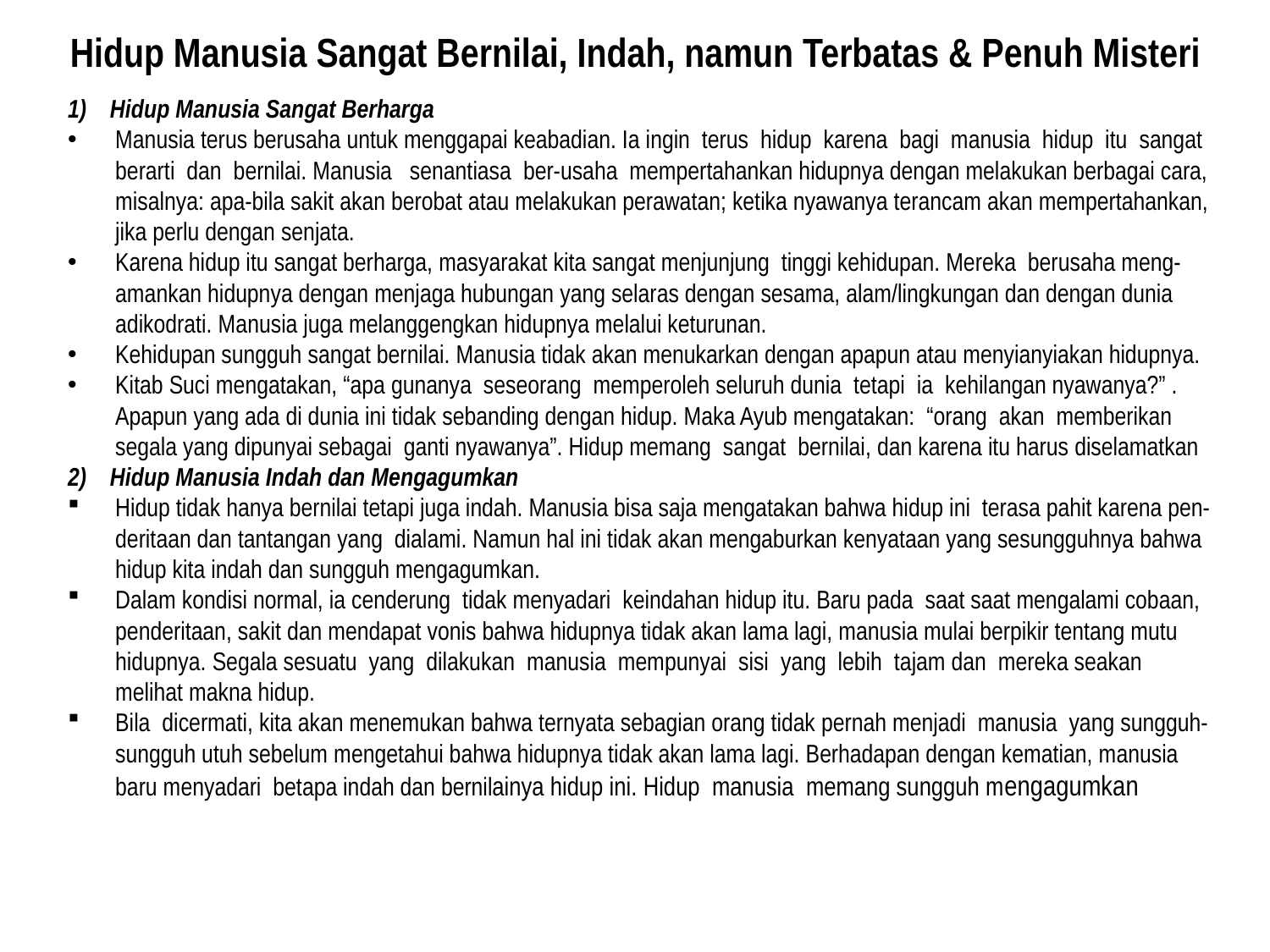

# Hidup Manusia Sangat Bernilai, Indah, namun Terbatas & Penuh Misteri
1)    Hidup Manusia Sangat Berharga
Manusia terus berusaha untuk menggapai keabadian. Ia ingin  terus  hidup  karena  bagi  manusia  hidup  itu  sangat  berarti  dan  bernilai. Manusia   senantiasa  ber-usaha  mempertahankan hidupnya dengan melakukan berbagai cara, misalnya: apa-bila sakit akan berobat atau melakukan perawatan; ketika nyawanya terancam akan mempertahankan, jika perlu dengan senjata.
Karena hidup itu sangat berharga, masyarakat kita sangat menjunjung  tinggi kehidupan. Mereka  berusaha meng-amankan hidupnya dengan menjaga hubungan yang selaras dengan sesama, alam/lingkungan dan dengan dunia adikodrati. Manusia juga melanggengkan hidupnya melalui keturunan.
Kehidupan sungguh sangat bernilai. Manusia tidak akan menukarkan dengan apapun atau menyianyiakan hidupnya.
Kitab Suci mengatakan, “apa gunanya  seseorang  memperoleh seluruh dunia  tetapi  ia  kehilangan nyawanya?” . Apapun yang ada di dunia ini tidak sebanding dengan hidup. Maka Ayub mengatakan:  “orang  akan  memberikan  segala yang dipunyai sebagai  ganti nyawanya”. Hidup memang  sangat  bernilai, dan karena itu harus diselamatkan
2)    Hidup Manusia Indah dan Mengagumkan
Hidup tidak hanya bernilai tetapi juga indah. Manusia bisa saja mengatakan bahwa hidup ini  terasa pahit karena pen-deritaan dan tantangan yang  dialami. Namun hal ini tidak akan mengaburkan kenyataan yang sesungguhnya bahwa hidup kita indah dan sungguh mengagumkan.
Dalam kondisi normal, ia cenderung  tidak menyadari  keindahan hidup itu. Baru pada  saat saat mengalami cobaan, penderitaan, sakit dan mendapat vonis bahwa hidupnya tidak akan lama lagi, manusia mulai berpikir tentang mutu hidupnya. Segala sesuatu  yang  dilakukan  manusia  mempunyai  sisi  yang  lebih  tajam dan  mereka seakan melihat makna hidup.
Bila  dicermati, kita akan menemukan bahwa ternyata sebagian orang tidak pernah menjadi  manusia  yang sungguh-sungguh utuh sebelum mengetahui bahwa hidupnya tidak akan lama lagi. Berhadapan dengan kematian, manusia baru menyadari  betapa indah dan bernilainya hidup ini. Hidup  manusia  memang sungguh mengagumkan